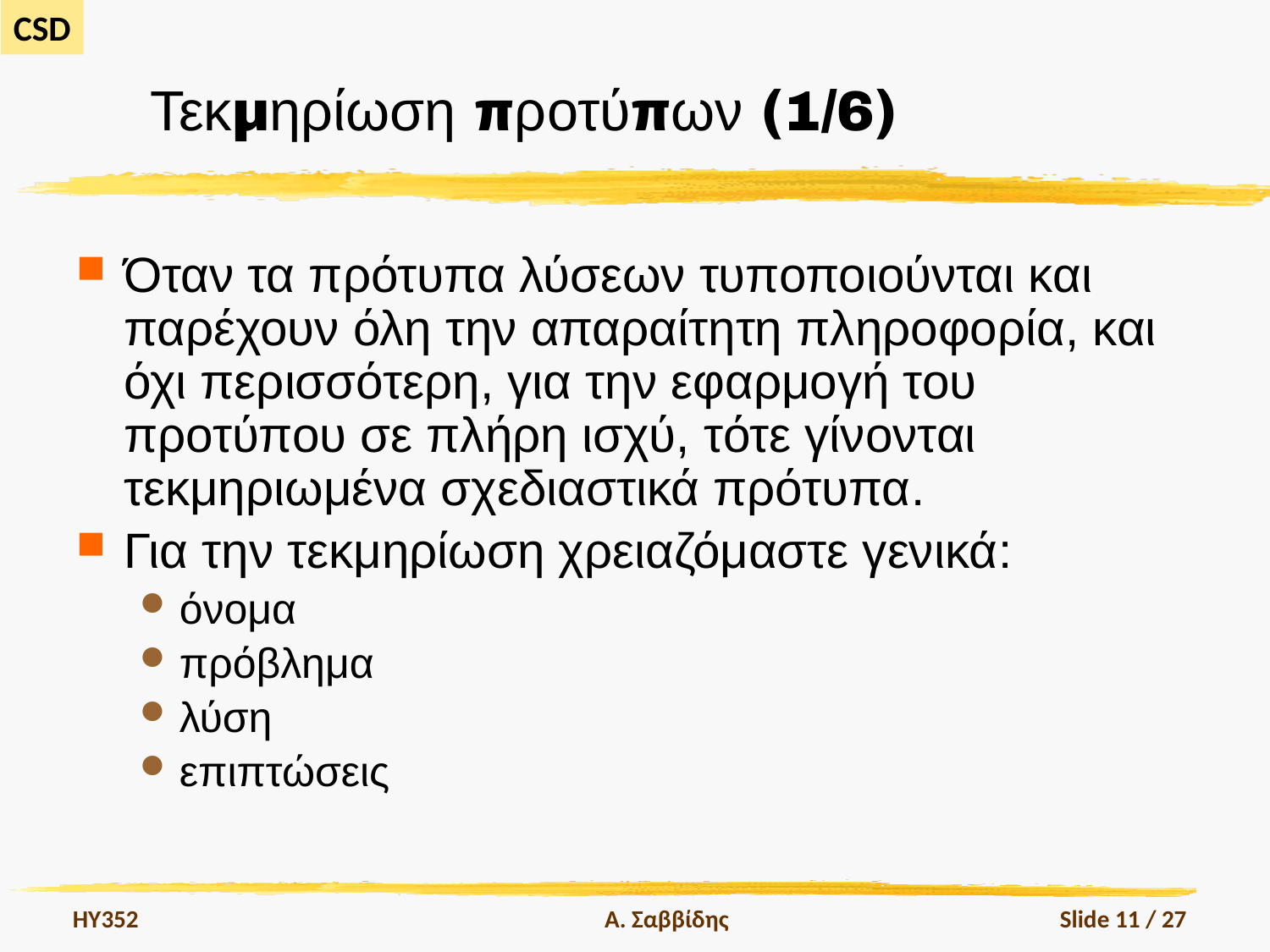

# Τεκμηρίωση προτύπων (1/6)
Όταν τα πρότυπα λύσεων τυποποιούνται και παρέχουν όλη την απαραίτητη πληροφορία, και όχι περισσότερη, για την εφαρμογή του προτύπου σε πλήρη ισχύ, τότε γίνονται τεκμηριωμένα σχεδιαστικά πρότυπα.
Για την τεκμηρίωση χρειαζόμαστε γενικά:
όνομα
πρόβλημα
λύση
επιπτώσεις
HY352
Α. Σαββίδης
Slide 11 / 27